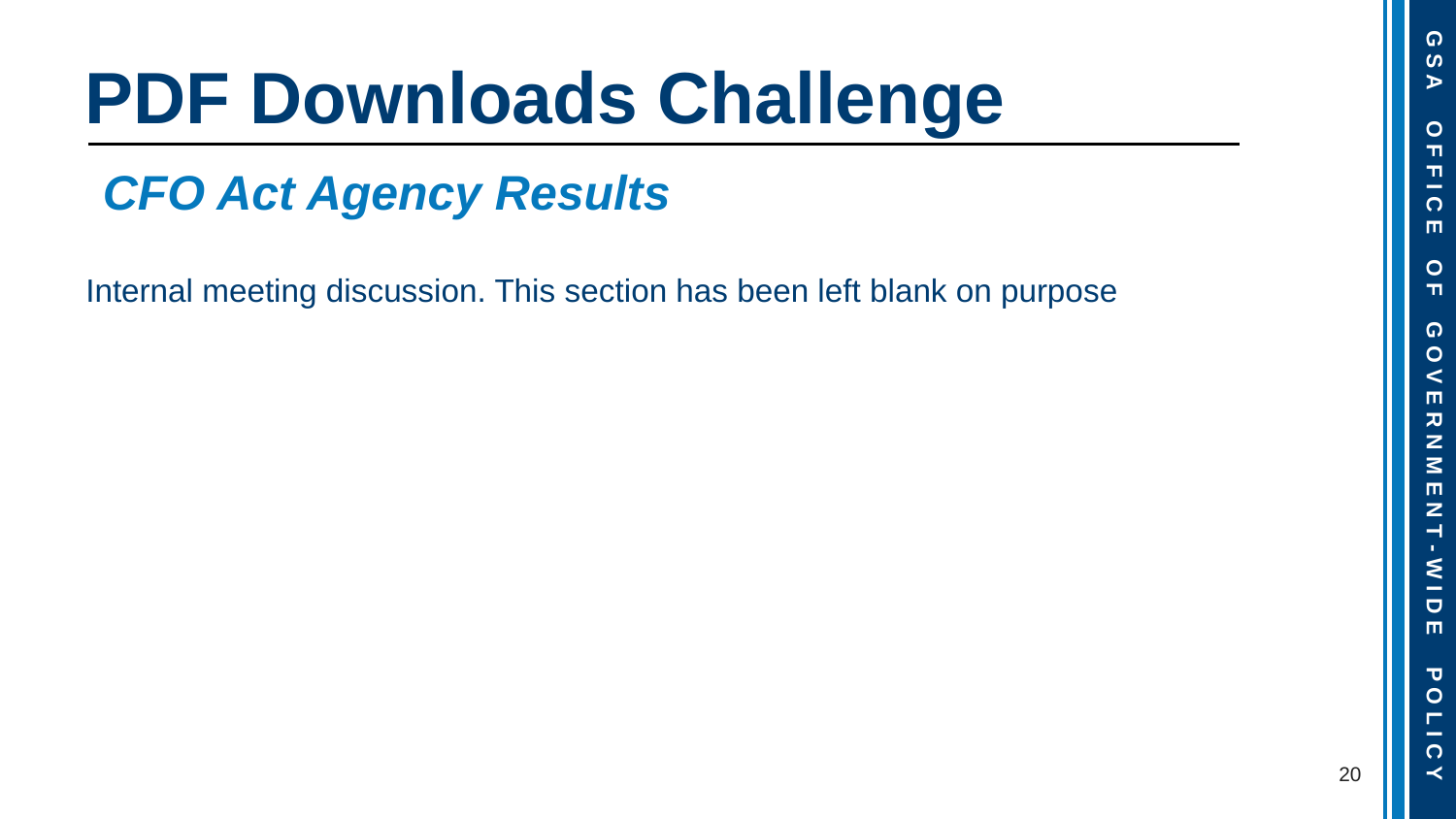

# PDF Downloads Challenge
CFO Act Agency Results
Internal meeting discussion. This section has been left blank on purpose
20